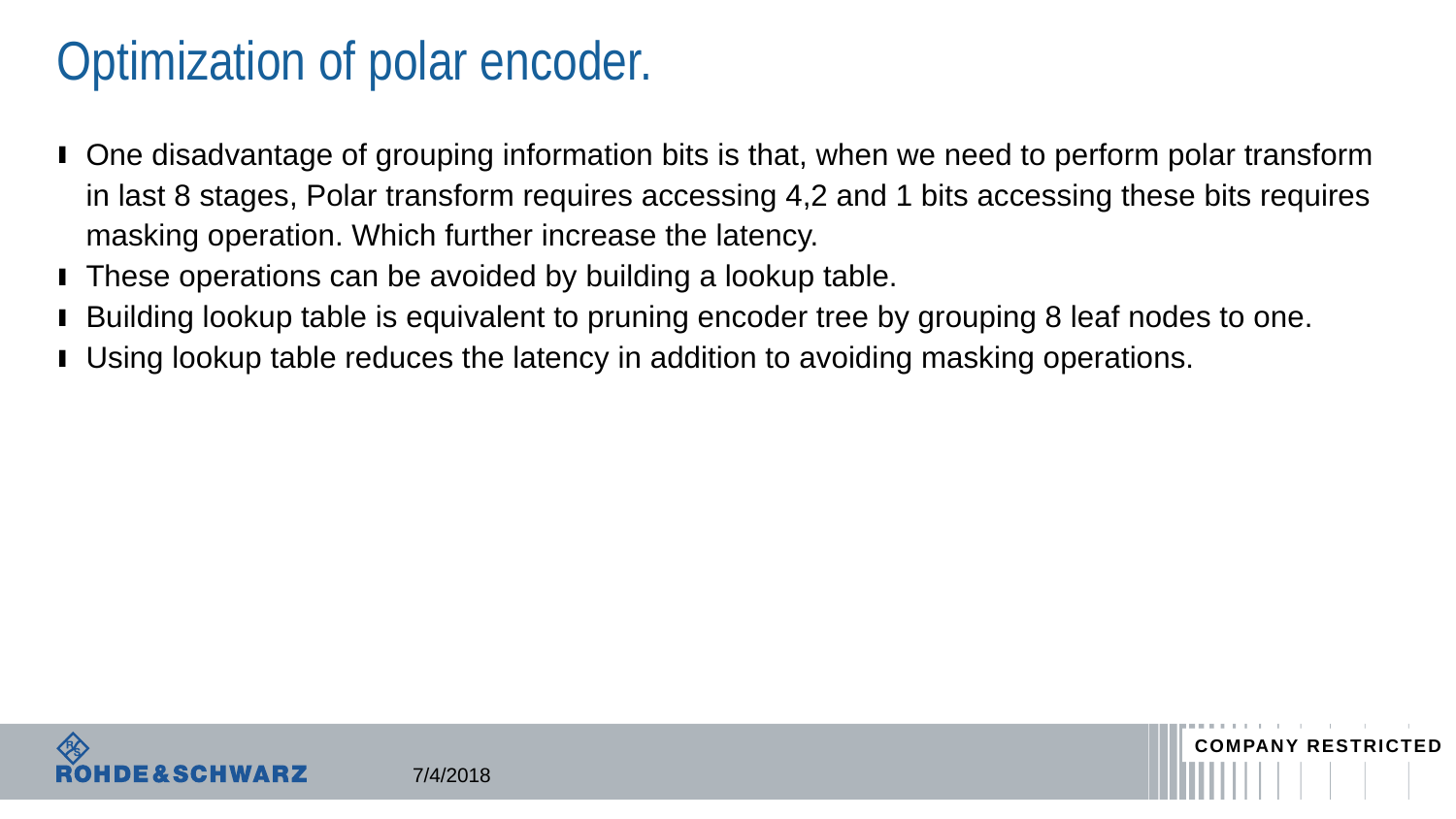

# Optimization of polar encoder.
One disadvantage of grouping information bits is that, when we need to perform polar transform in last 8 stages, Polar transform requires accessing 4,2 and 1 bits accessing these bits requires masking operation. Which further increase the latency.
These operations can be avoided by building a lookup table.
Building lookup table is equivalent to pruning encoder tree by grouping 8 leaf nodes to one.
Using lookup table reduces the latency in addition to avoiding masking operations.
COMPANY RESTRICTED
7/4/2018